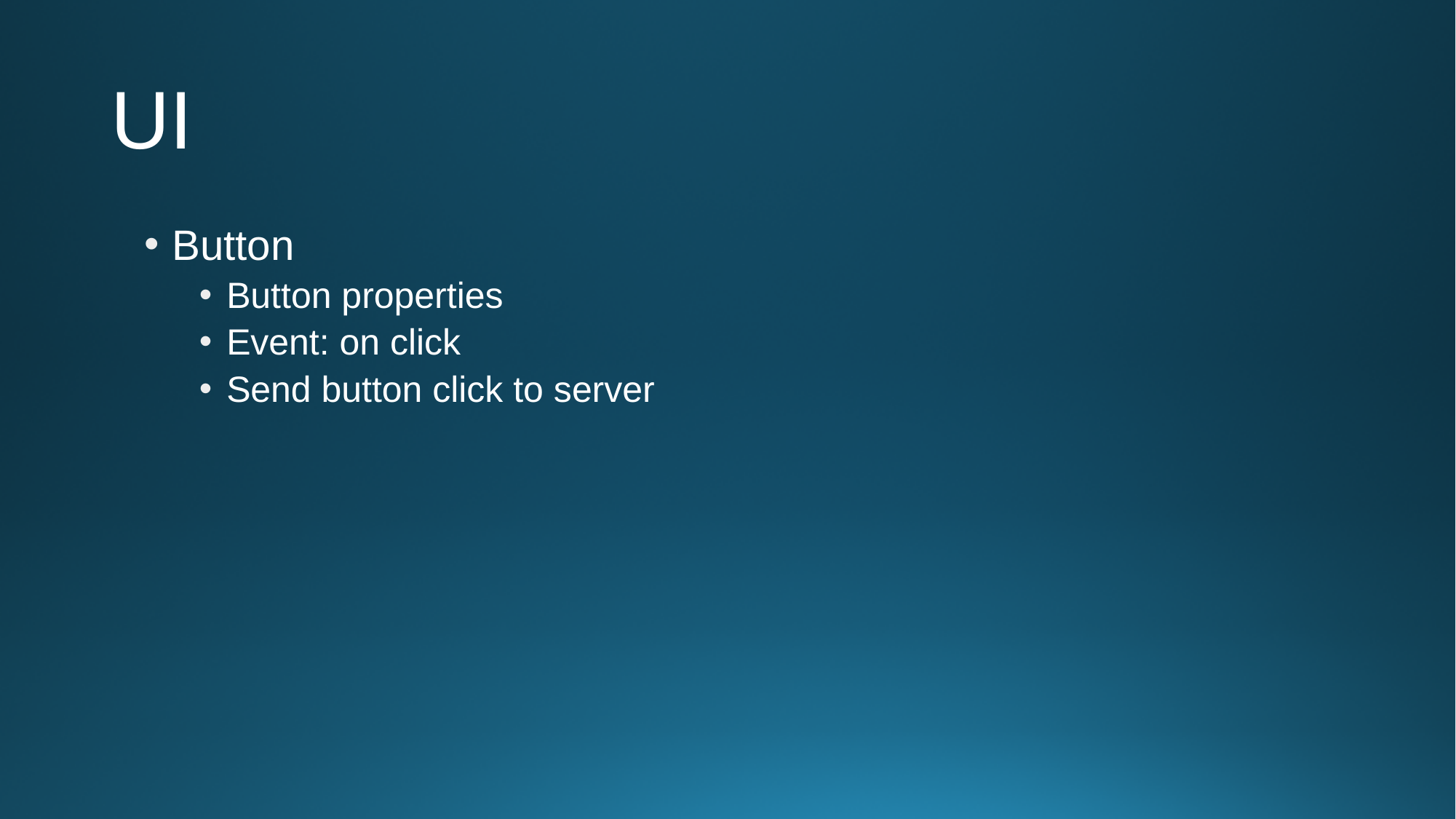

# UI
Button
Button properties
Event: on click
Send button click to server